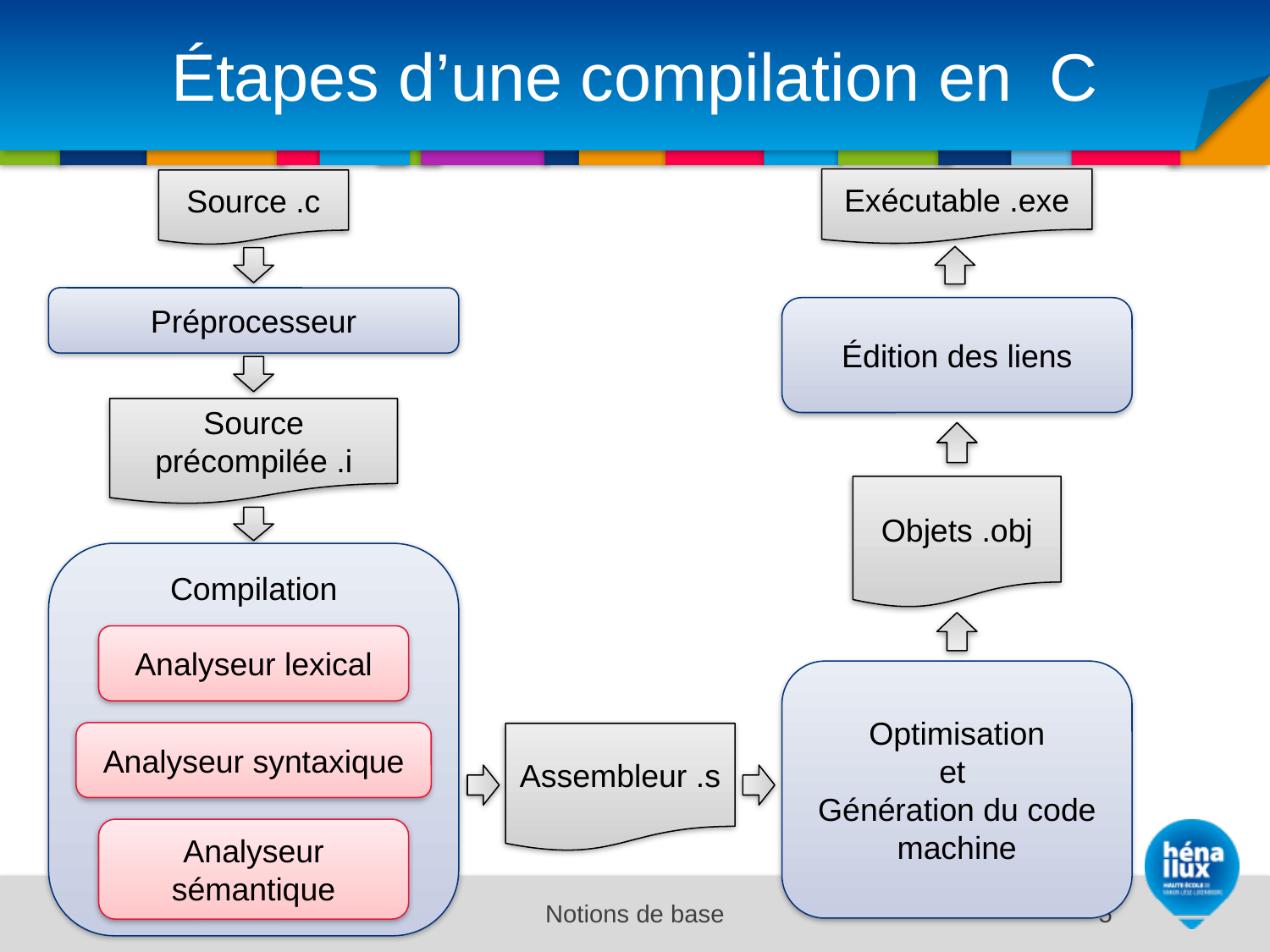

# Étapes d’une compilation en  C
Exécutable .exe
Source .c

Préprocesseur
Édition des liens

Source précompilée .i

Objets .obj

Compilation

Analyseur lexical
Optimisation
et
Génération du code machine
Analyseur syntaxique
Assembleur .s

Analyseur sémantique
Notions de base

5